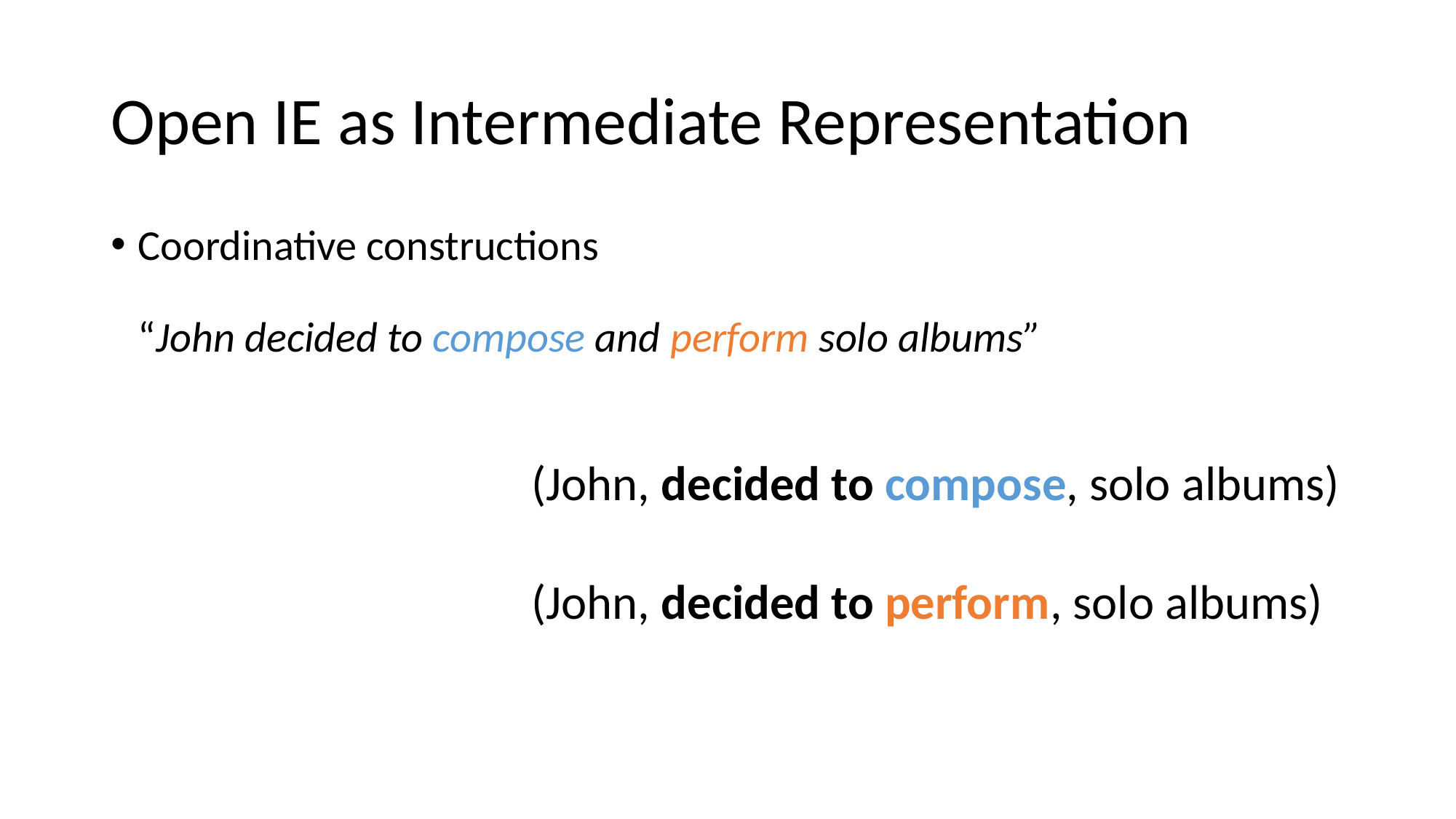

# Open IE as Intermediate Representation
Coordinative constructions
“John decided to compose and perform solo albums”
(John, decided to compose, solo albums)

(John, decided to perform, solo albums)